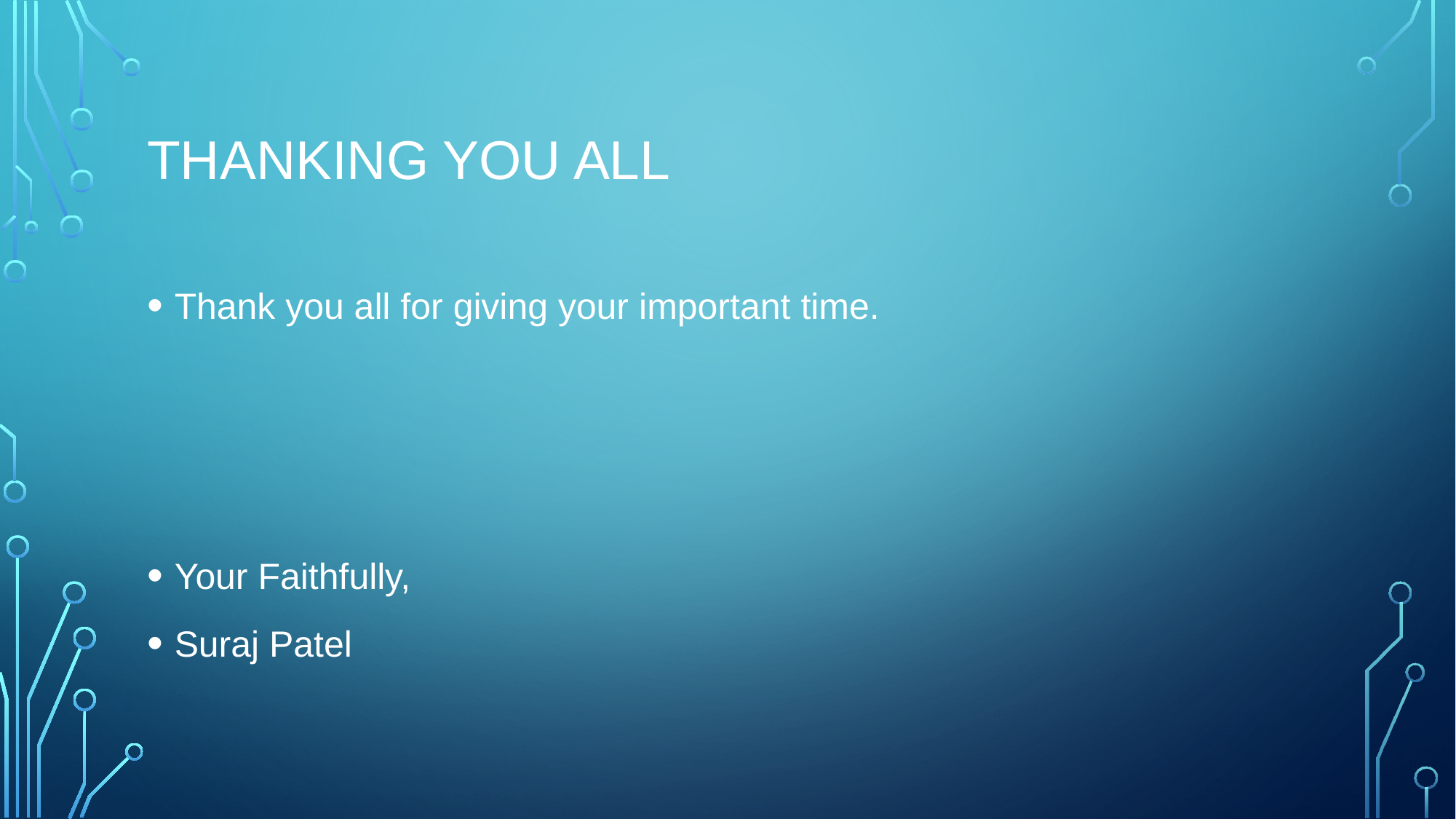

# Thanking you all
Thank you all for giving your important time.

Your Faithfully,
Suraj Patel